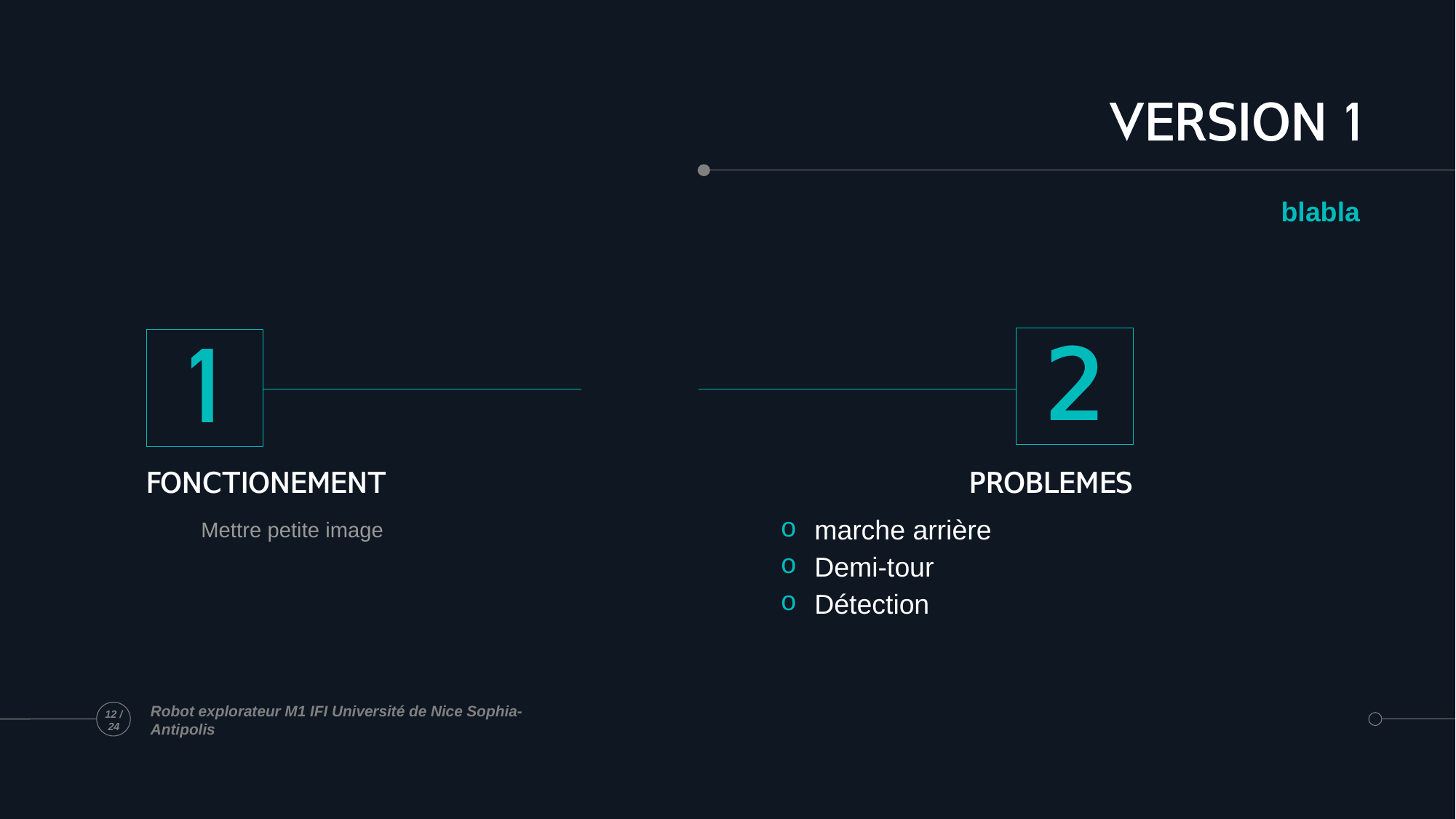

# VERSION 1
blabla
2
1
FONCTIONEMENT
PROBLEMES
Mettre petite image
marche arrière
Demi-tour
Détection

Robot explorateur M1 IFI Université de Nice Sophia-Antipolis
12 / 24